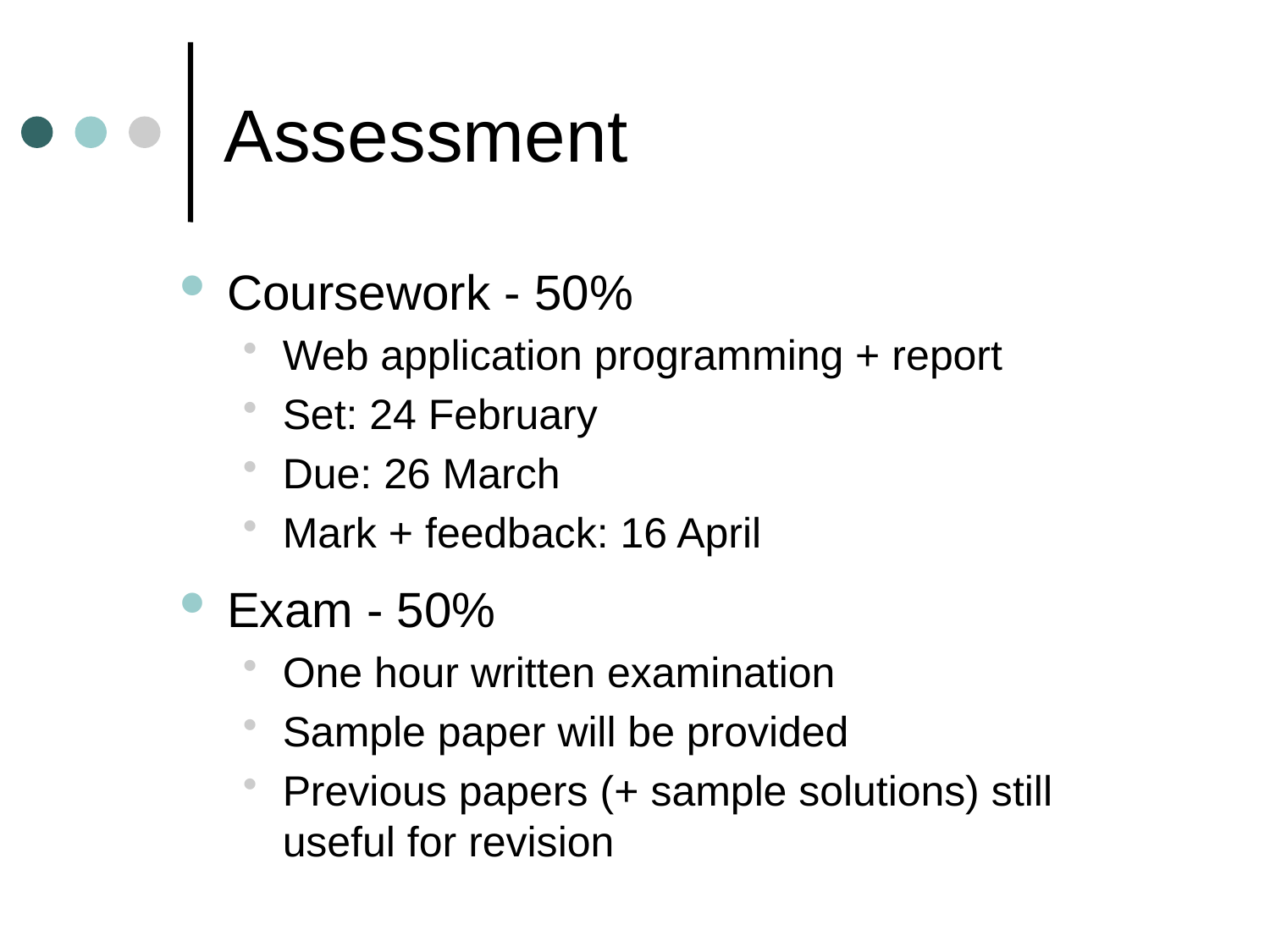

# Assessment
Coursework - 50%
Web application programming + report
Set: 24 February
Due: 26 March
Mark + feedback: 16 April
Exam - 50%
One hour written examination
Sample paper will be provided
Previous papers (+ sample solutions) still useful for revision